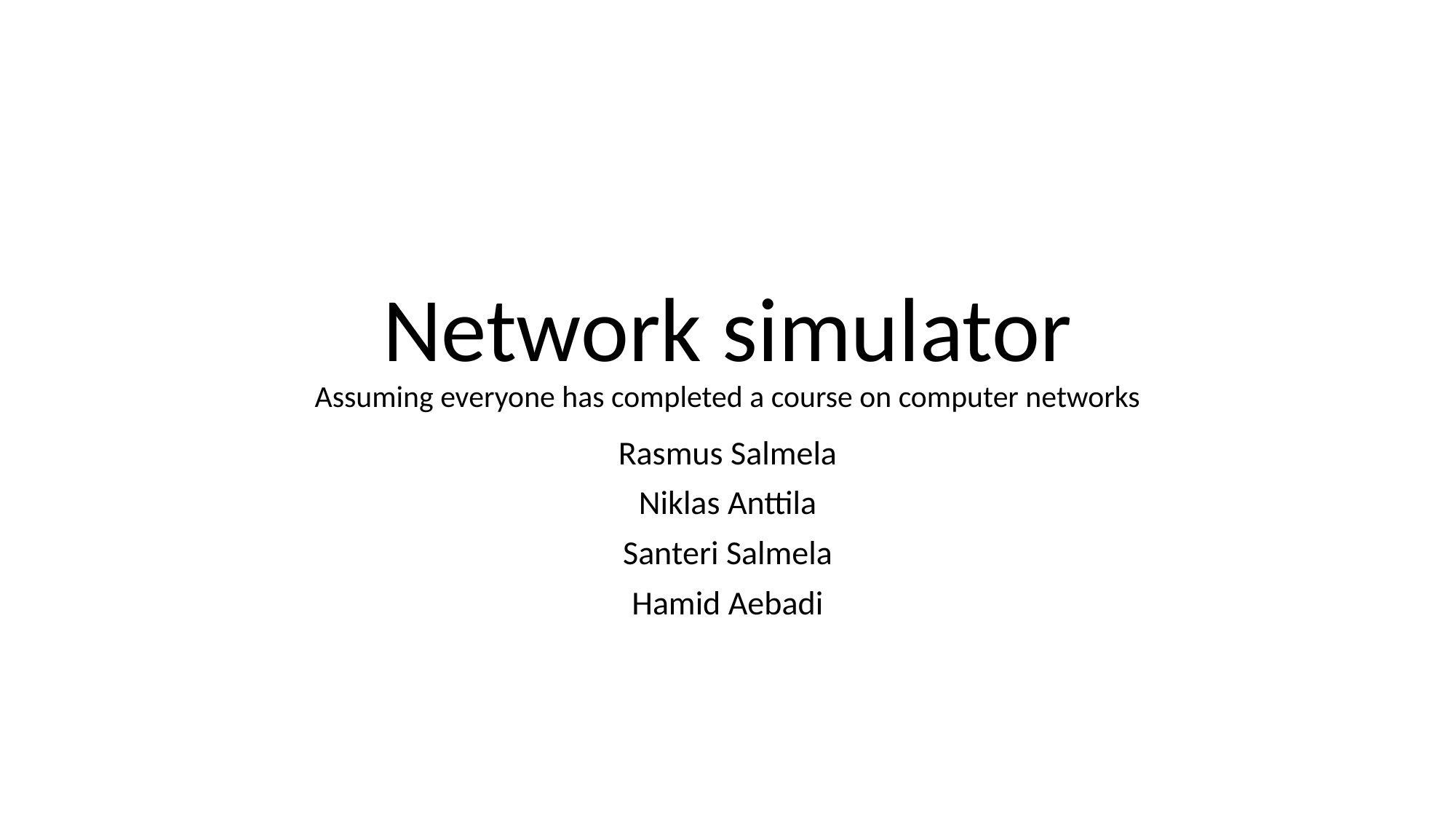

# Network simulator Assuming everyone has completed a course on computer networks
Rasmus Salmela
Niklas Anttila
Santeri Salmela
Hamid Aebadi